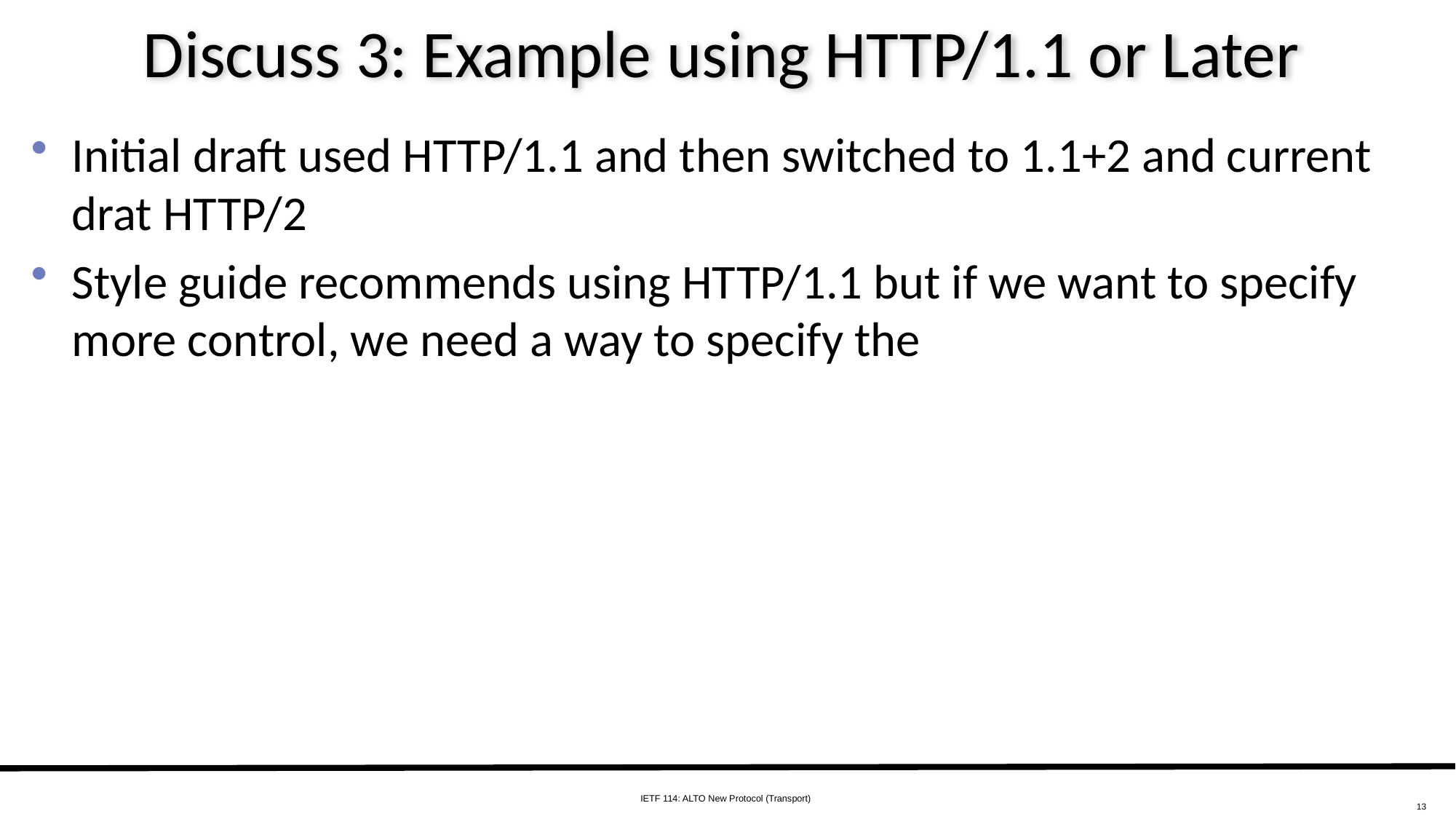

# Discuss 3: Example using HTTP/1.1 or Later
Initial draft used HTTP/1.1 and then switched to 1.1+2 and current drat HTTP/2
Style guide recommends using HTTP/1.1 but if we want to specify more control, we need a way to specify the